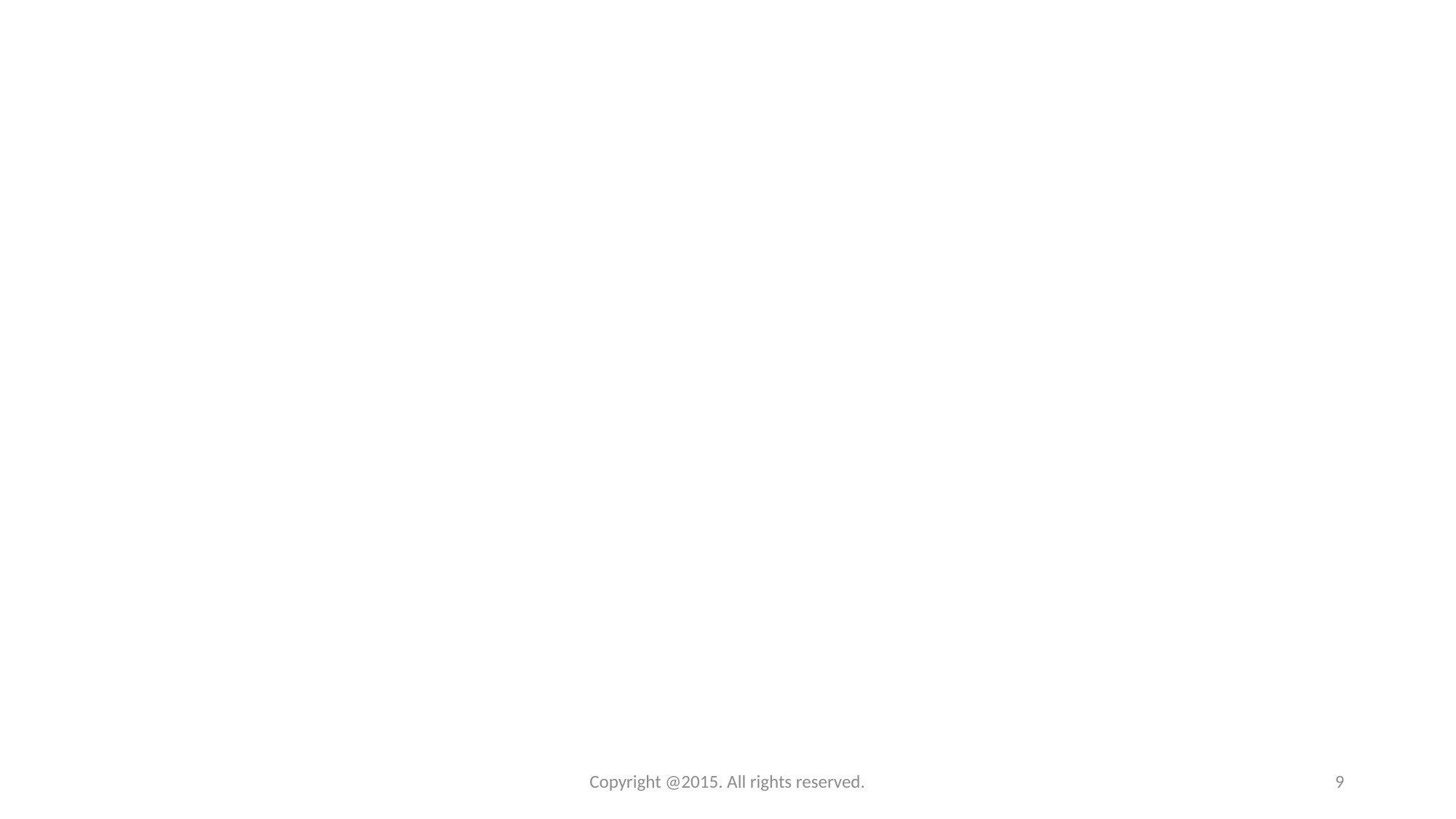

#

Copyright @2015. All rights reserved.
9